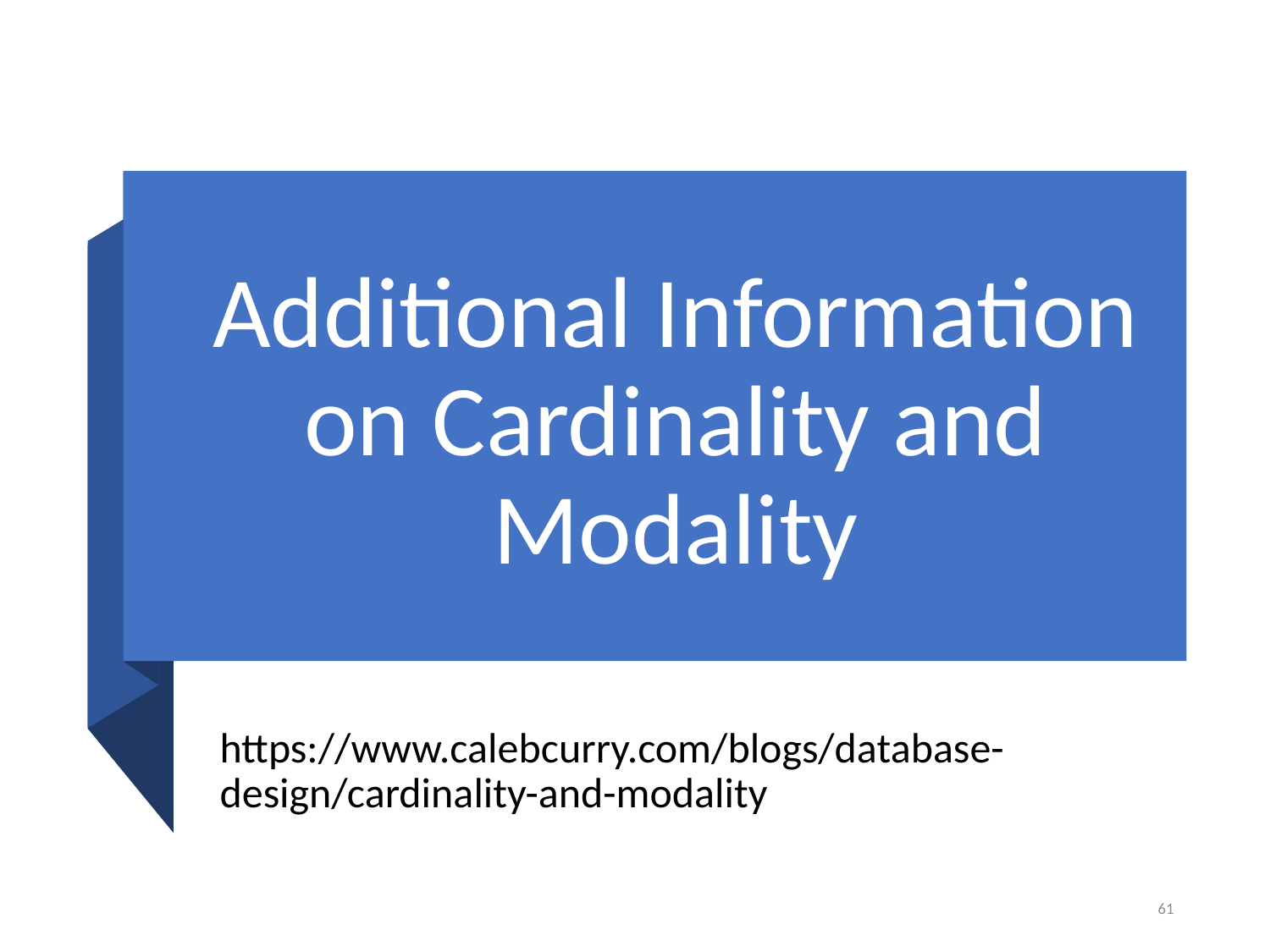

# Additional Information on Cardinality and Modality

https://www.calebcurry.com/blogs/database-design/cardinality-and-modality
61